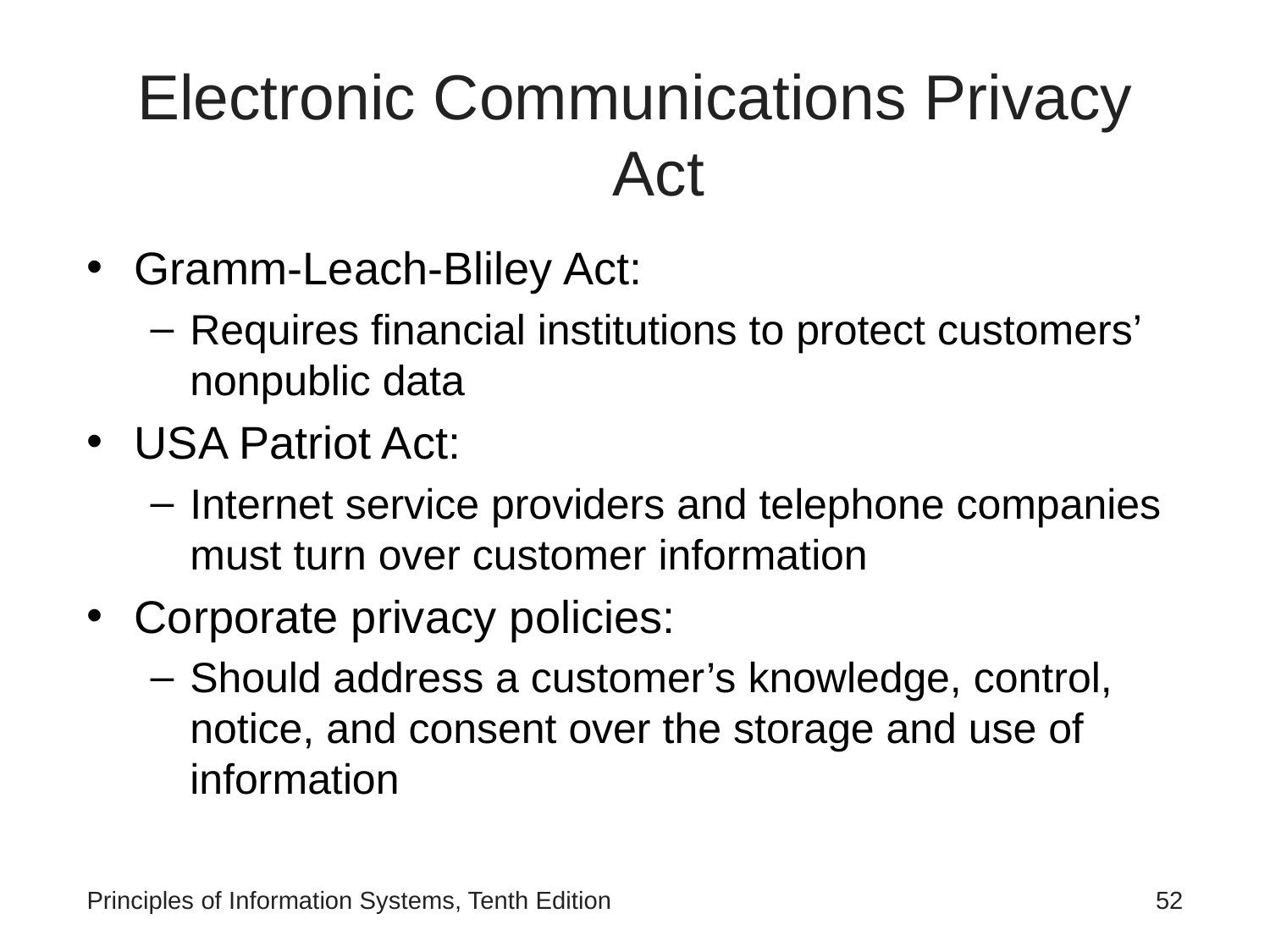

# Electronic Communications Privacy Act
Gramm-Leach-Bliley Act:
Requires financial institutions to protect customers’ nonpublic data
USA Patriot Act:
Internet service providers and telephone companies must turn over customer information
Corporate privacy policies:
Should address a customer’s knowledge, control, notice, and consent over the storage and use of information

Principles of Information Systems, Tenth Edition
Principles of Information Systems, Tenth Edition
52
52